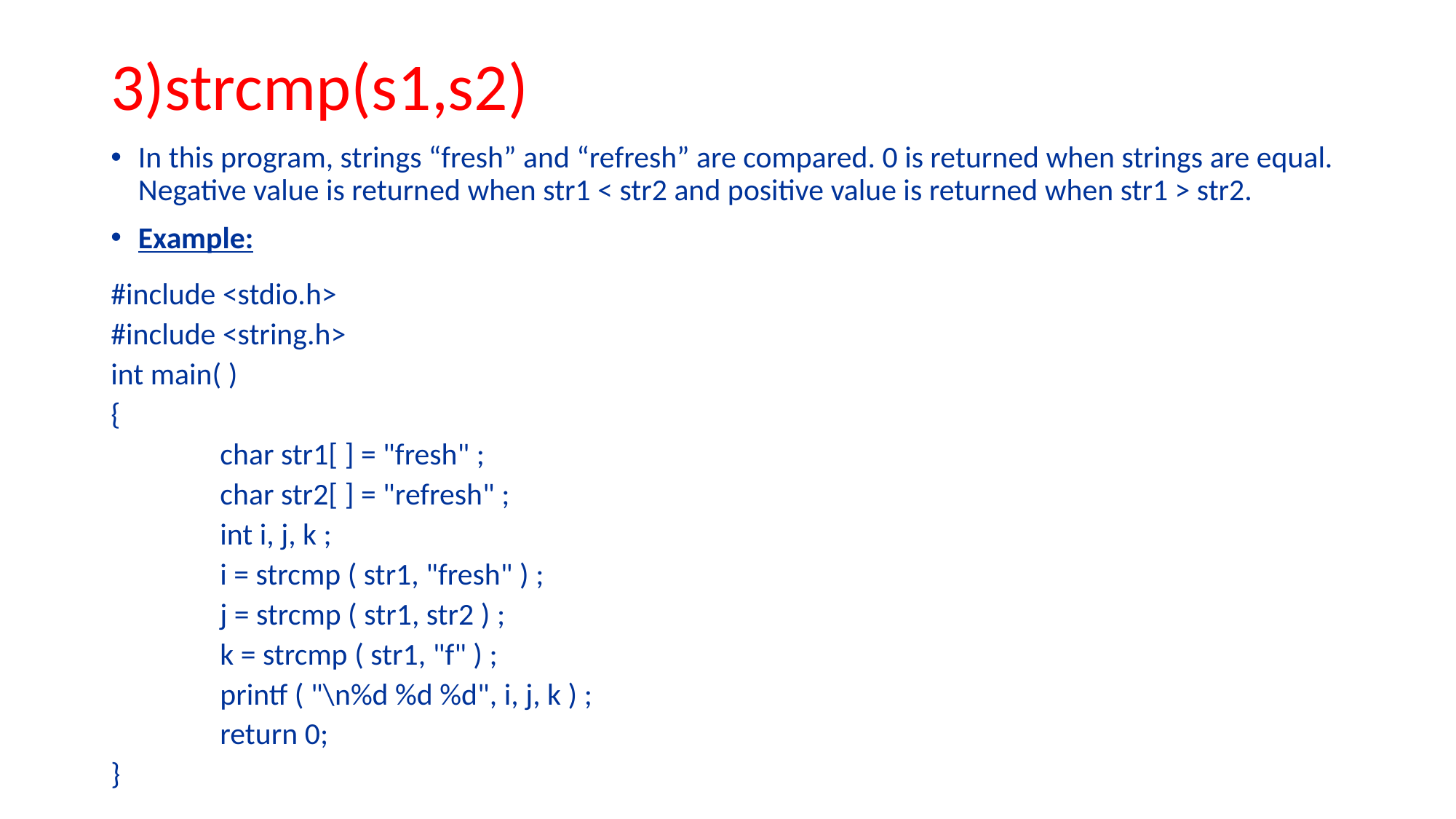

# 3)strcmp(s1,s2)
In this program, strings “fresh” and “refresh” are compared. 0 is returned when strings are equal. Negative value is returned when str1 < str2 and positive value is returned when str1 > str2.
Example:
#include <stdio.h>
#include <string.h>
int main( )
{
	char str1[ ] = "fresh" ;
	char str2[ ] = "refresh" ;
	int i, j, k ;
	i = strcmp ( str1, "fresh" ) ;
	j = strcmp ( str1, str2 ) ;
	k = strcmp ( str1, "f" ) ;
	printf ( "\n%d %d %d", i, j, k ) ;
	return 0;
}